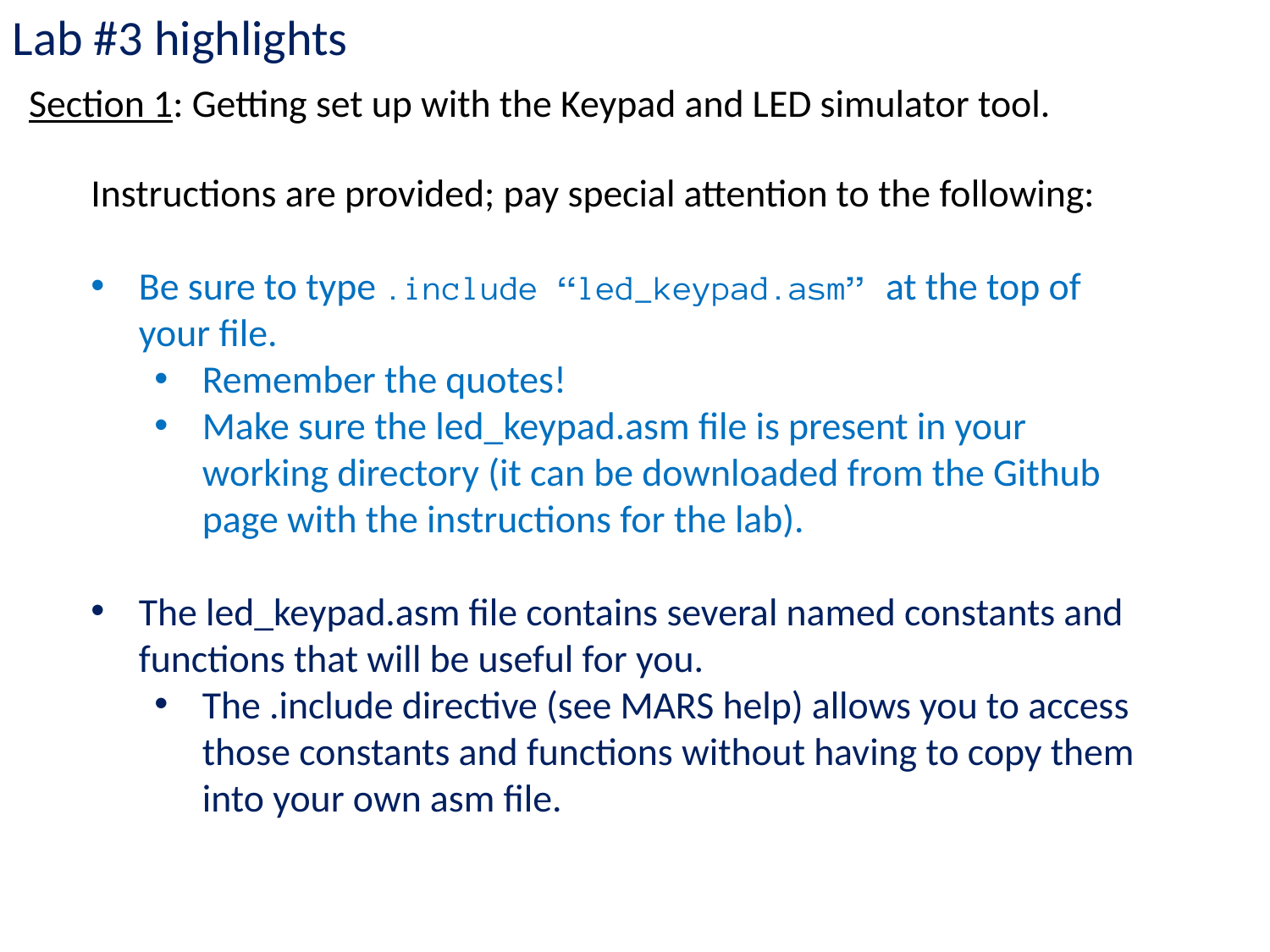

Lab #3 highlights
Section 1: Getting set up with the Keypad and LED simulator tool.
Instructions are provided; pay special attention to the following:

Be sure to type .include “led_keypad.asm” at the top of your file.
Remember the quotes!
Make sure the led_keypad.asm file is present in your working directory (it can be downloaded from the Github page with the instructions for the lab).

The led_keypad.asm file contains several named constants and functions that will be useful for you.
The .include directive (see MARS help) allows you to access those constants and functions without having to copy them into your own asm file.